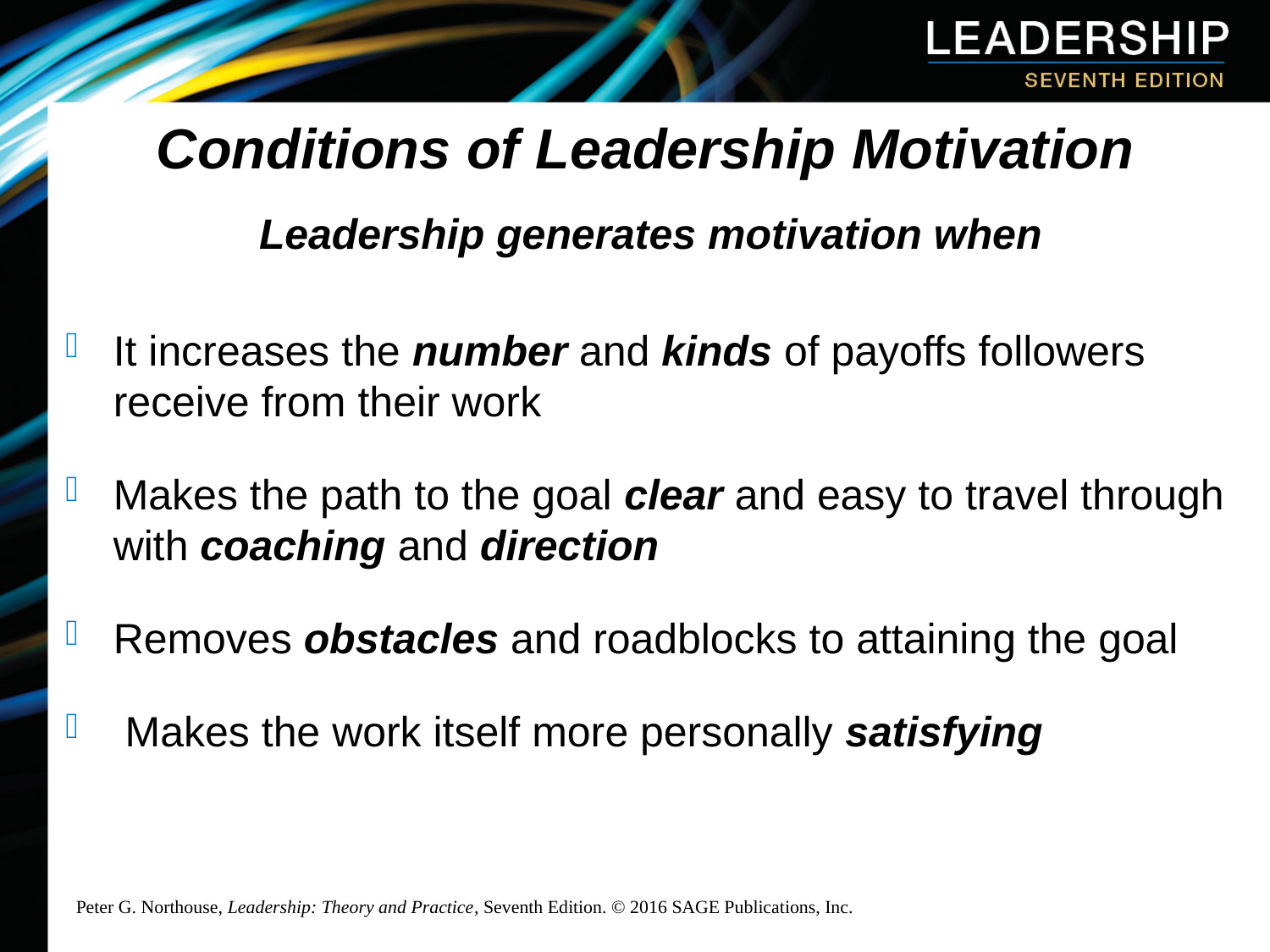

# Conditions of Leadership Motivation
Leadership generates motivation when
It increases the number and kinds of payoffs followers receive from their work
Makes the path to the goal clear and easy to travel through with coaching and direction
Removes obstacles and roadblocks to attaining the goal
 Makes the work itself more personally satisfying

Peter G. Northouse, Leadership: Theory and Practice, Seventh Edition. © 2016 SAGE Publications, Inc.